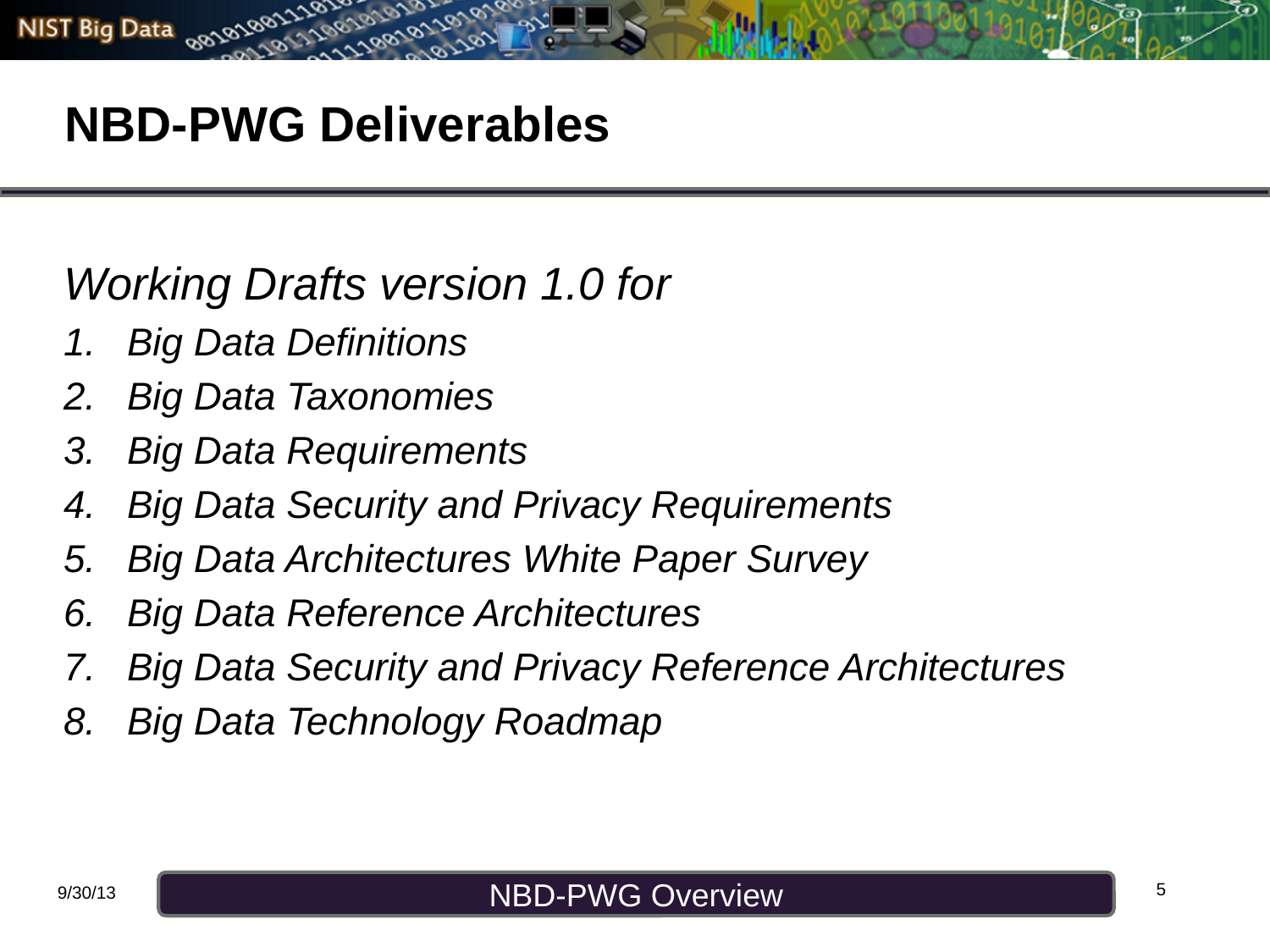

# NBD-PWG Deliverables
Working Drafts version 1.0 for
Big Data Definitions
Big Data Taxonomies
Big Data Requirements
Big Data Security and Privacy Requirements
Big Data Architectures White Paper Survey
Big Data Reference Architectures
Big Data Security and Privacy Reference Architectures
Big Data Technology Roadmap

5